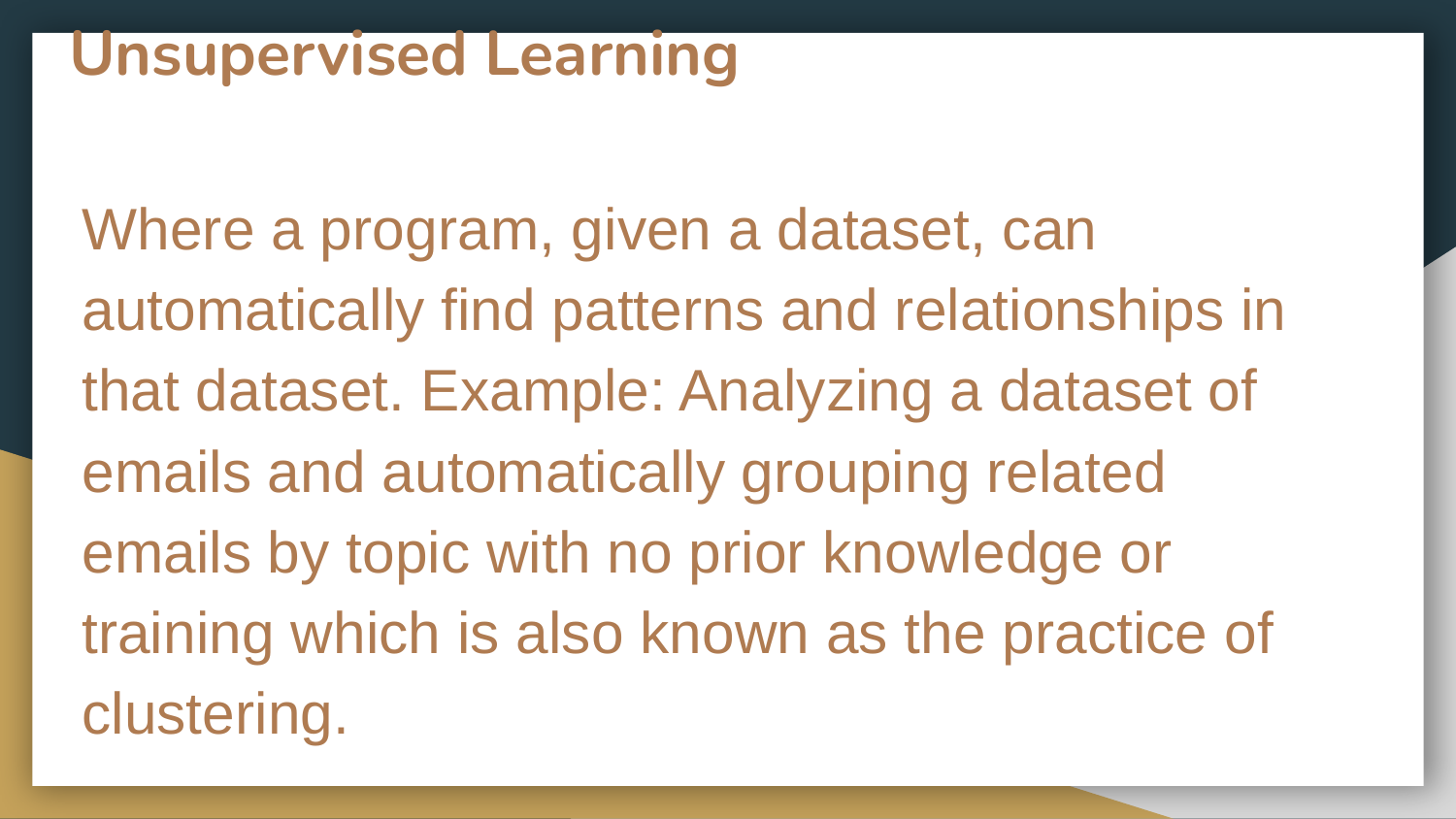

# Unsupervised Learning

Where a program, given a dataset, can automatically find patterns and relationships in that dataset. Example: Analyzing a dataset of emails and automatically grouping related emails by topic with no prior knowledge or training which is also known as the practice of clustering.